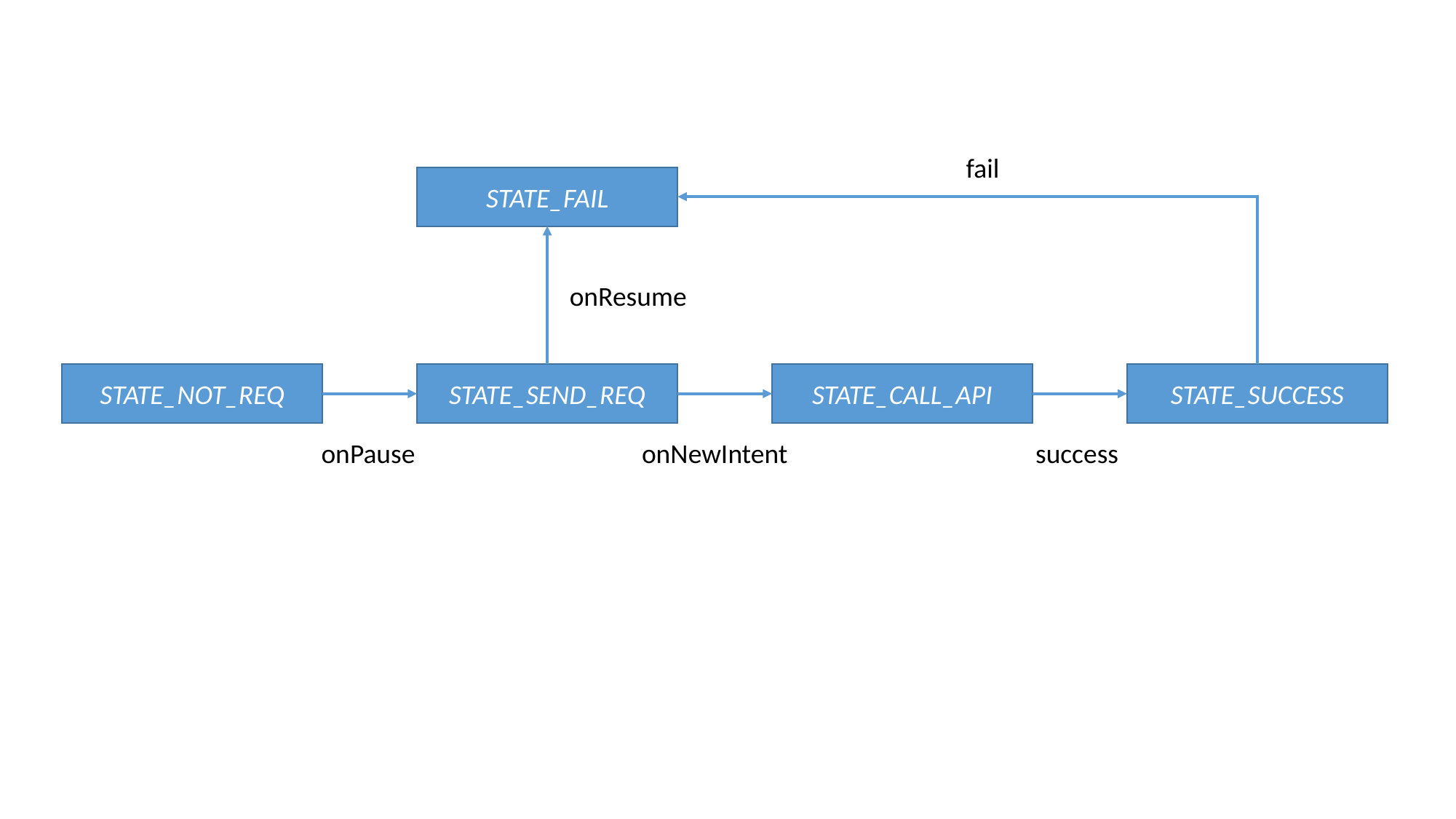

fail
STATE_FAIL
onResume
STATE_SUCCESS
STATE_CALL_API
STATE_SEND_REQ
STATE_NOT_REQ
onPause
success
onNewIntent